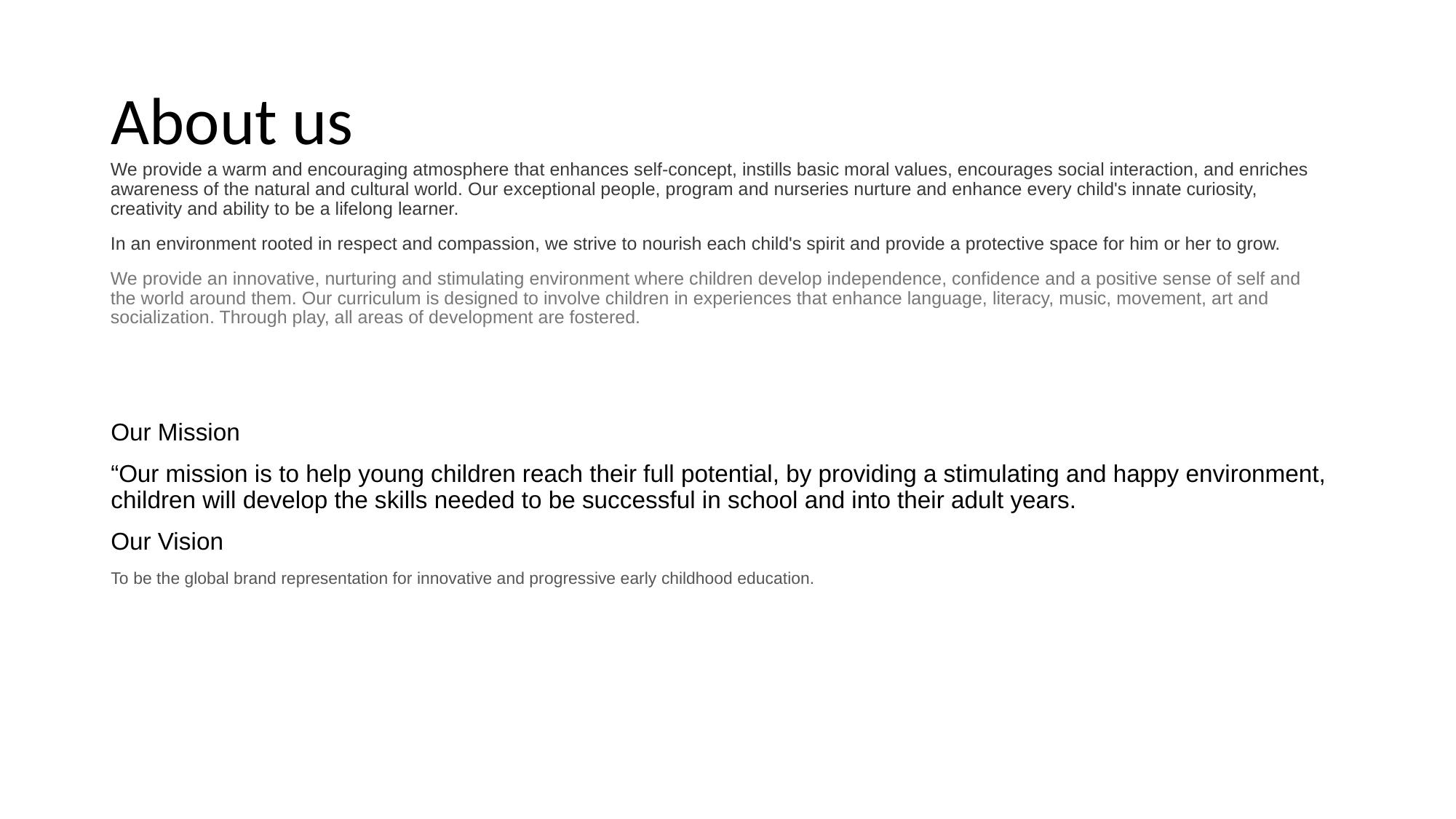

# About us
We provide a warm and encouraging atmosphere that enhances self-concept, instills basic moral values, encourages social interaction, and enriches awareness of the natural and cultural world. Our exceptional people, program and nurseries nurture and enhance every child's innate curiosity, creativity and ability to be a lifelong learner.
In an environment rooted in respect and compassion, we strive to nourish each child's spirit and provide a protective space for him or her to grow.
We provide an innovative, nurturing and stimulating environment where children develop independence, confidence and a positive sense of self and the world around them. Our curriculum is designed to involve children in experiences that enhance language, literacy, music, movement, art and socialization. Through play, all areas of development are fostered.
Our Mission
“Our mission is to help young children reach their full potential, by providing a stimulating and happy environment, children will develop the skills needed to be successful in school and into their adult years.
Our Vision
To be the global brand representation for innovative and progressive early childhood education.